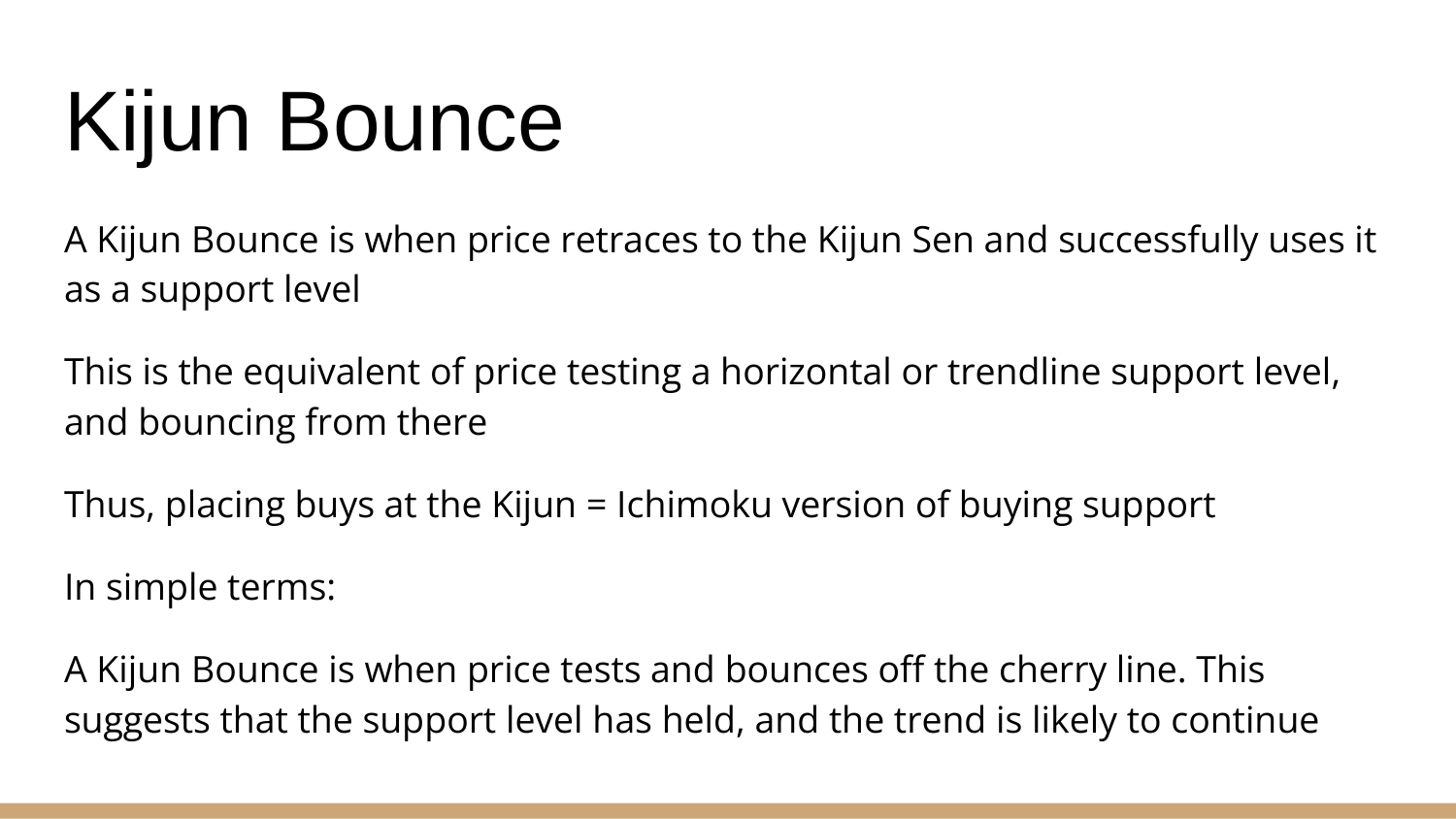

# Kijun Bounce
A Kijun Bounce is when price retraces to the Kijun Sen and successfully uses it as a support level
This is the equivalent of price testing a horizontal or trendline support level, and bouncing from there
Thus, placing buys at the Kijun = Ichimoku version of buying support
In simple terms:
A Kijun Bounce is when price tests and bounces off the cherry line. This suggests that the support level has held, and the trend is likely to continue